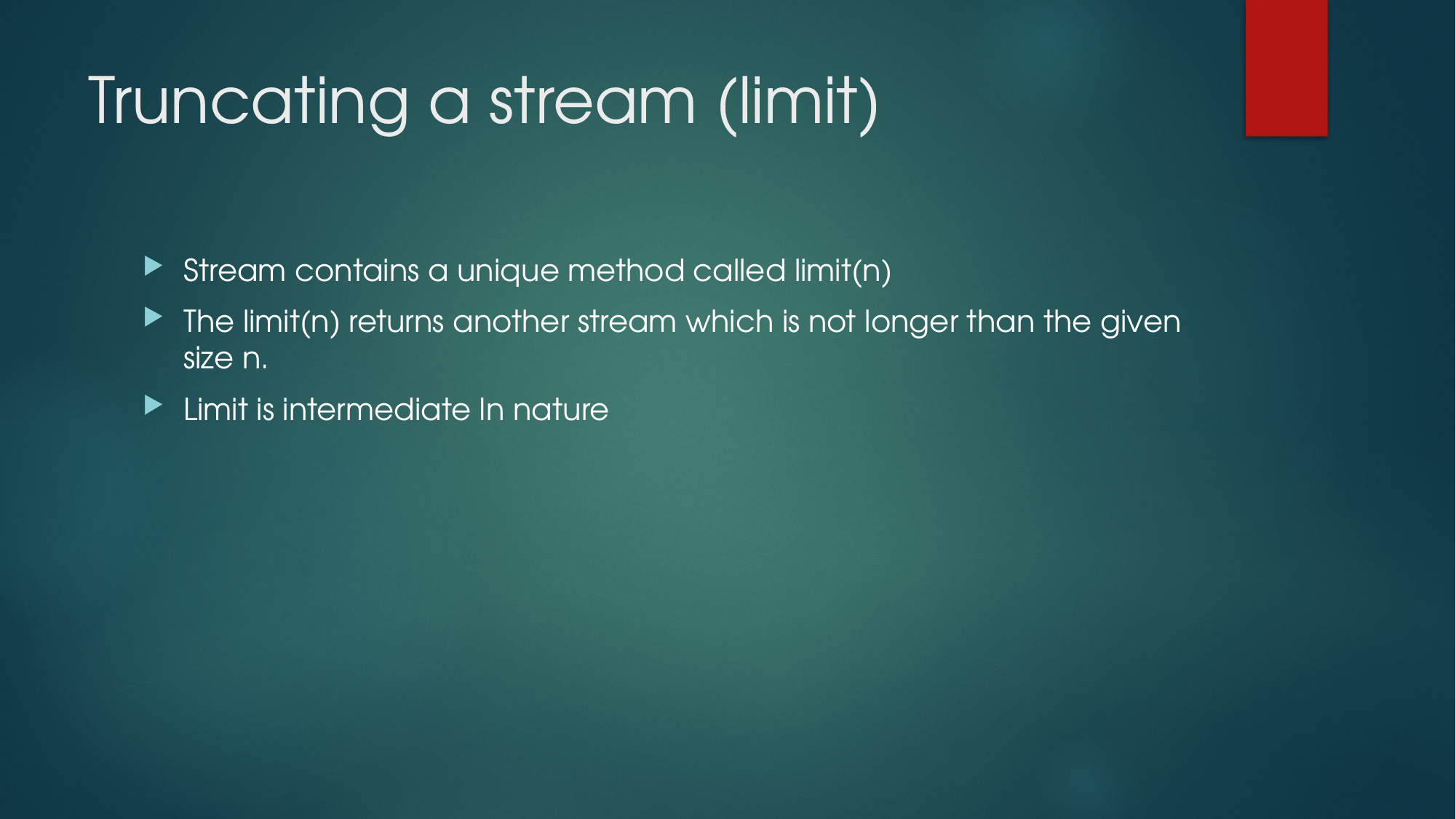

# Truncating a stream (limit)
Stream contains a unique method called limit(n)
The limit(n) returns another stream which is not longer than the given size n.
Limit is intermediate In nature